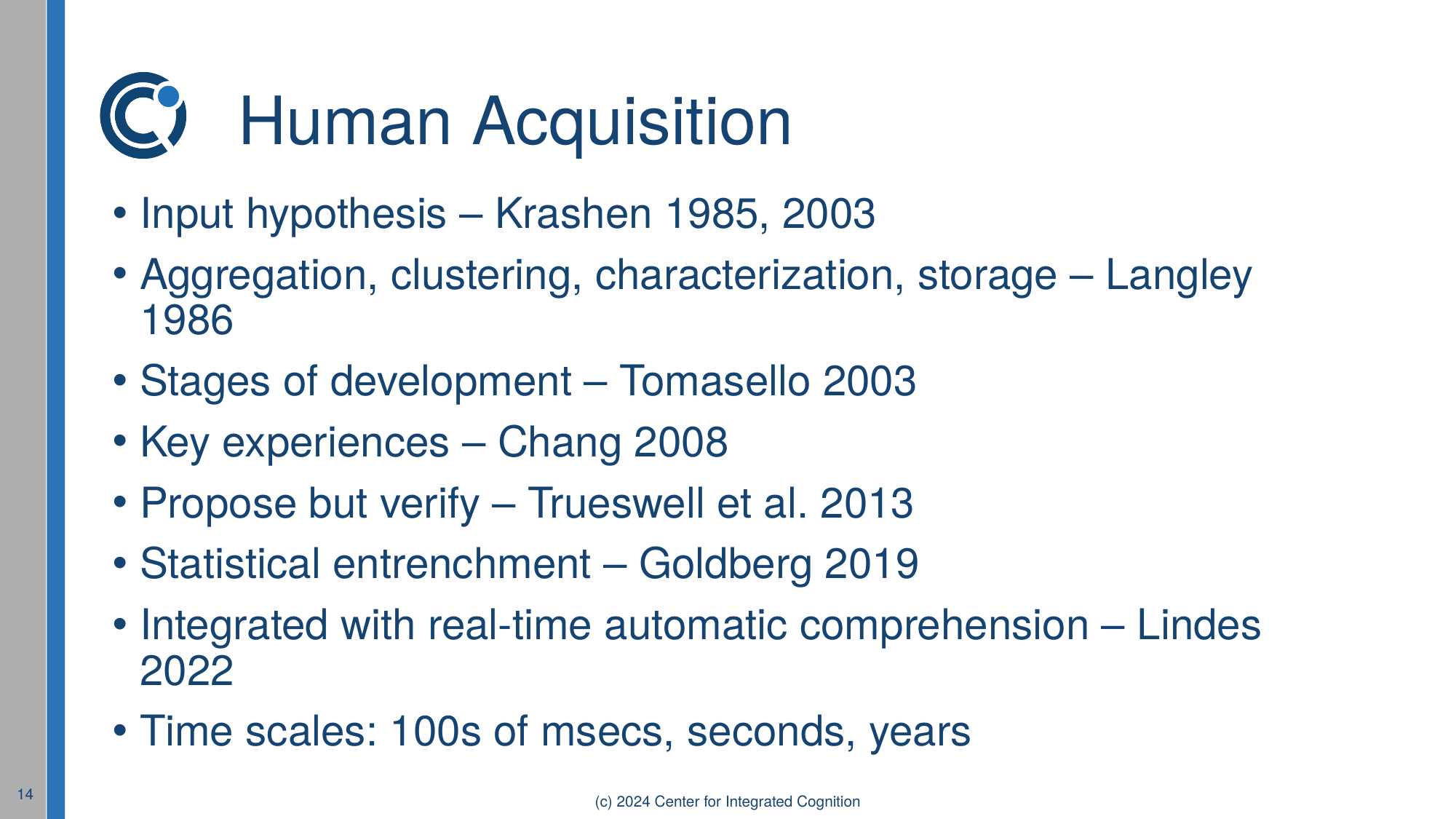

# Human Acquisition
Input hypothesis – Krashen 1985, 2003
Aggregation, clustering, characterization, storage – Langley 1986
Stages of development – Tomasello 2003
Key experiences – Chang 2008
Propose but verify – Trueswell et al. 2013
Statistical entrenchment – Goldberg 2019
Integrated with real-time automatic comprehension – Lindes 2022
Time scales: 100s of msecs, seconds, years
14
(c) 2024 Center for Integrated Cognition